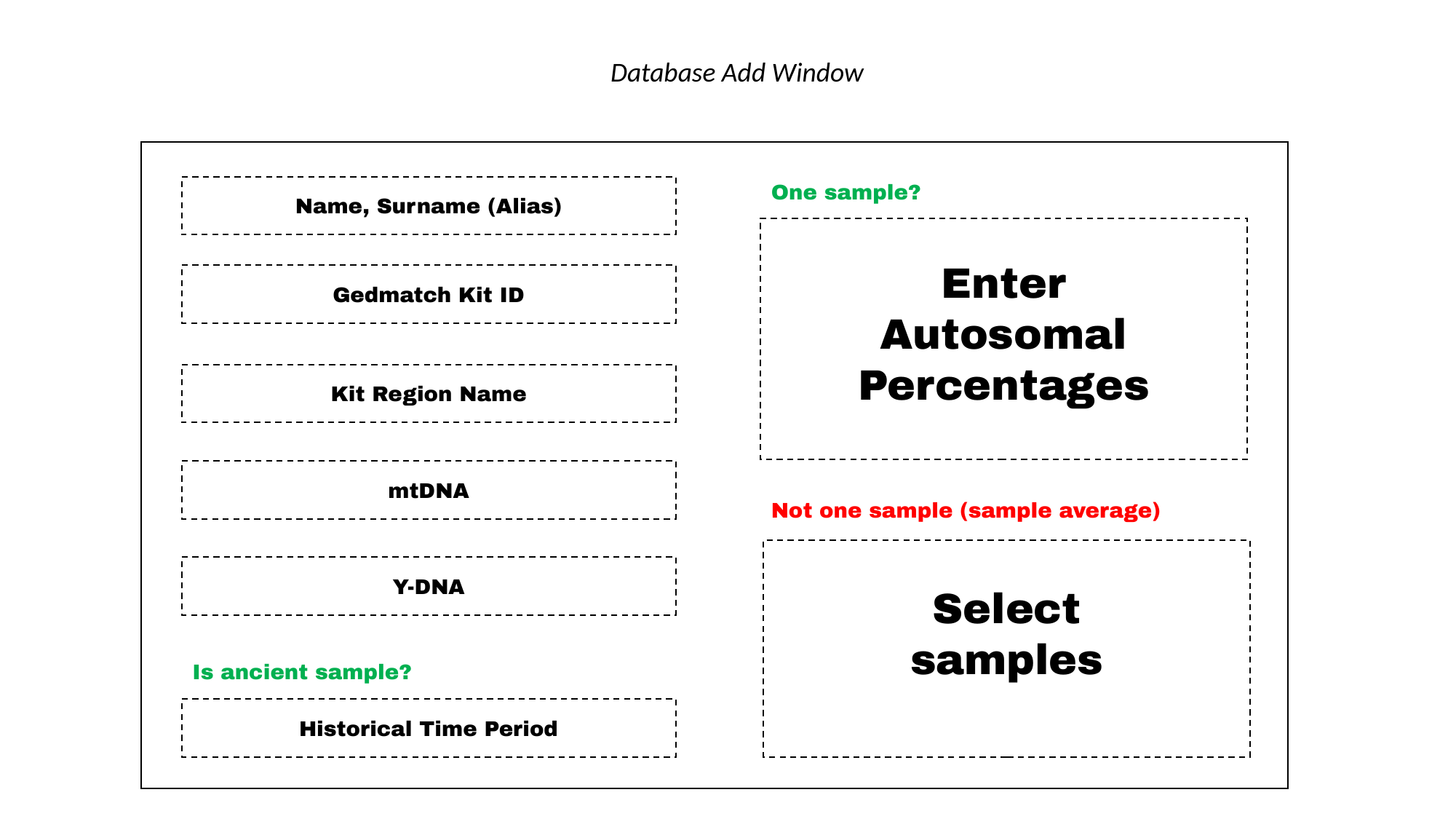

Database Add Window

One sample?

Name, Surname (Alias)

Enter Autosomal Percentages

Gedmatch Kit ID

Kit Region Name

mtDNA
Not one sample (sample average)

Y-DNA
Select samples
Is ancient sample?

Historical Time Period